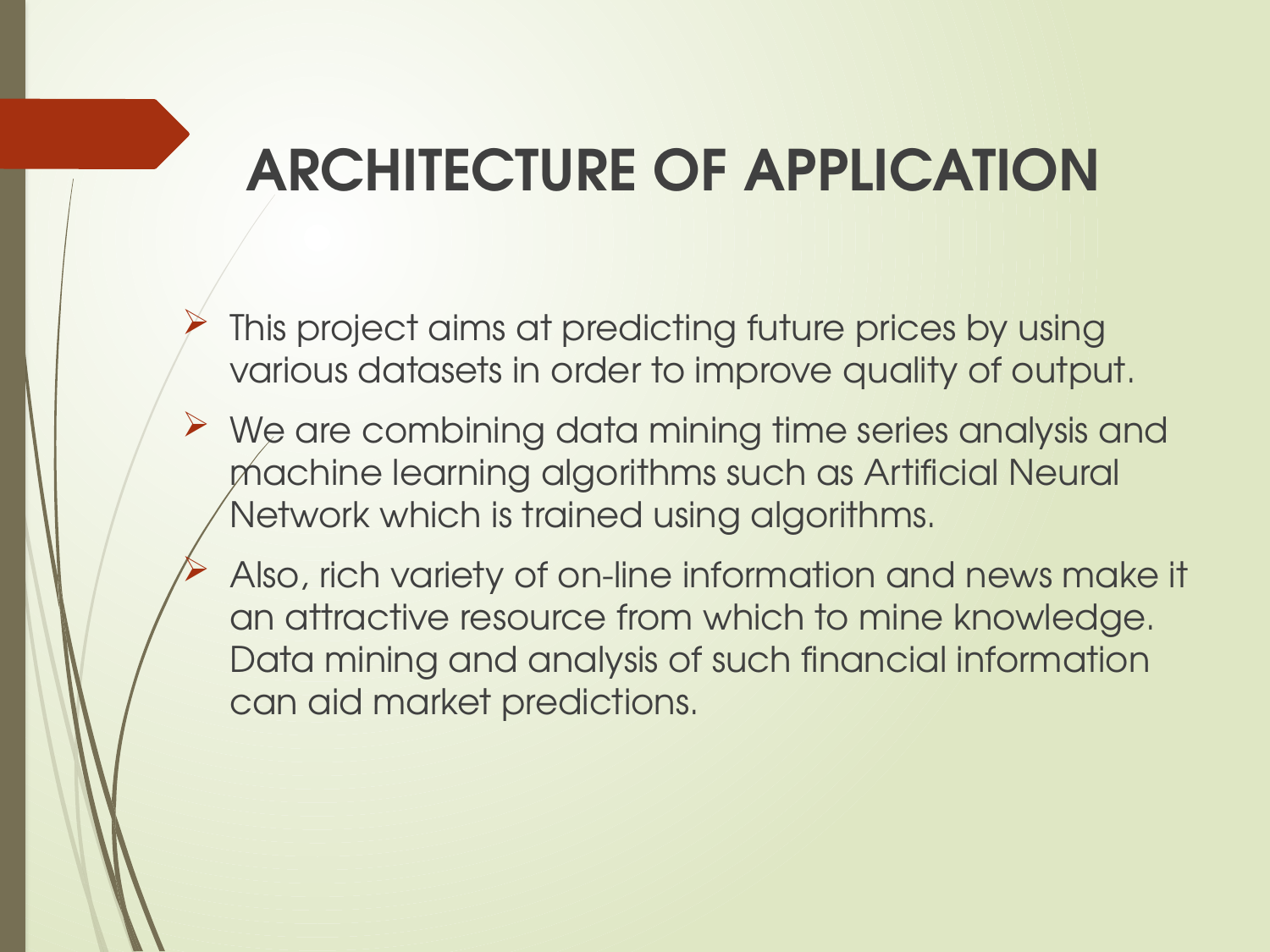

ARCHITECTURE OF APPLICATION

This project aims at predicting future prices by using various datasets in order to improve quality of output.
We are combining data mining time series analysis and machine learning algorithms such as Artificial Neural Network which is trained using algorithms.
Also, rich variety of on-line information and news make it an attractive resource from which to mine knowledge. Data mining and analysis of such financial information can aid market predictions.